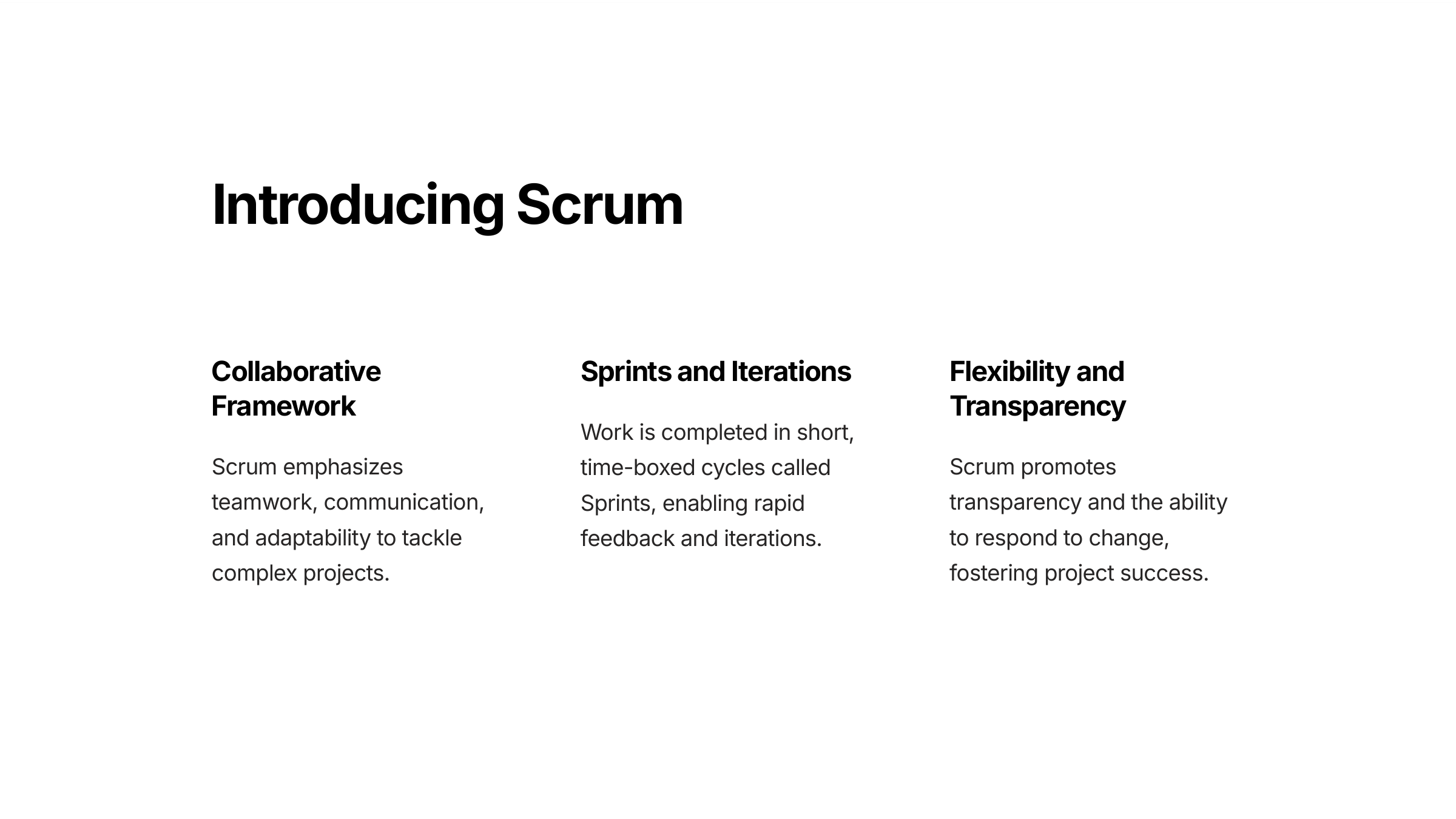

Introducing Scrum
Collaborative Framework
Sprints and Iterations
Flexibility and Transparency
Work is completed in short, time-boxed cycles called Sprints, enabling rapid feedback and iterations.
Scrum emphasizes teamwork, communication, and adaptability to tackle complex projects.
Scrum promotes transparency and the ability to respond to change, fostering project success.